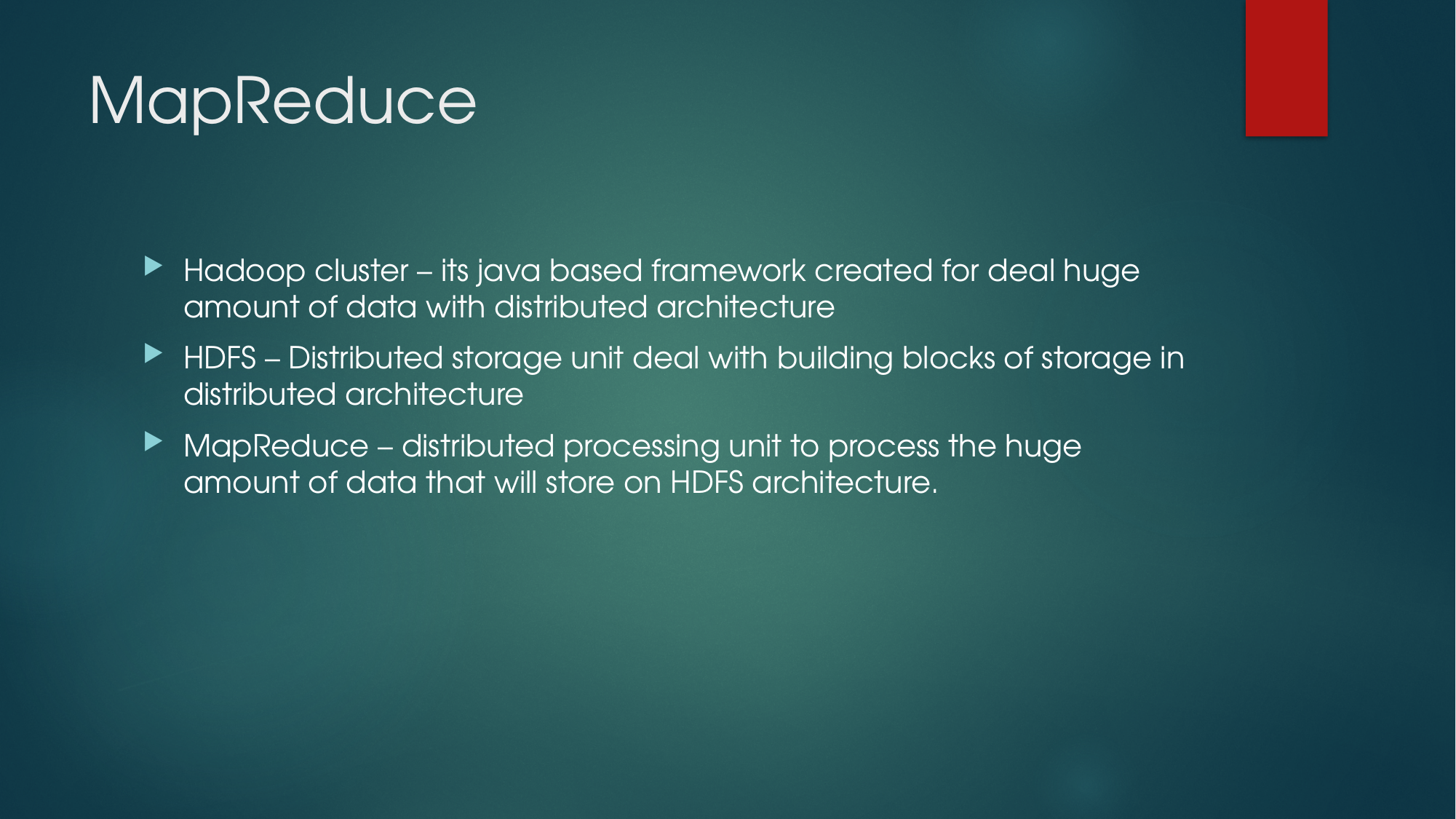

# MapReduce
Hadoop cluster – its java based framework created for deal huge amount of data with distributed architecture
HDFS – Distributed storage unit deal with building blocks of storage in distributed architecture
MapReduce – distributed processing unit to process the huge amount of data that will store on HDFS architecture.